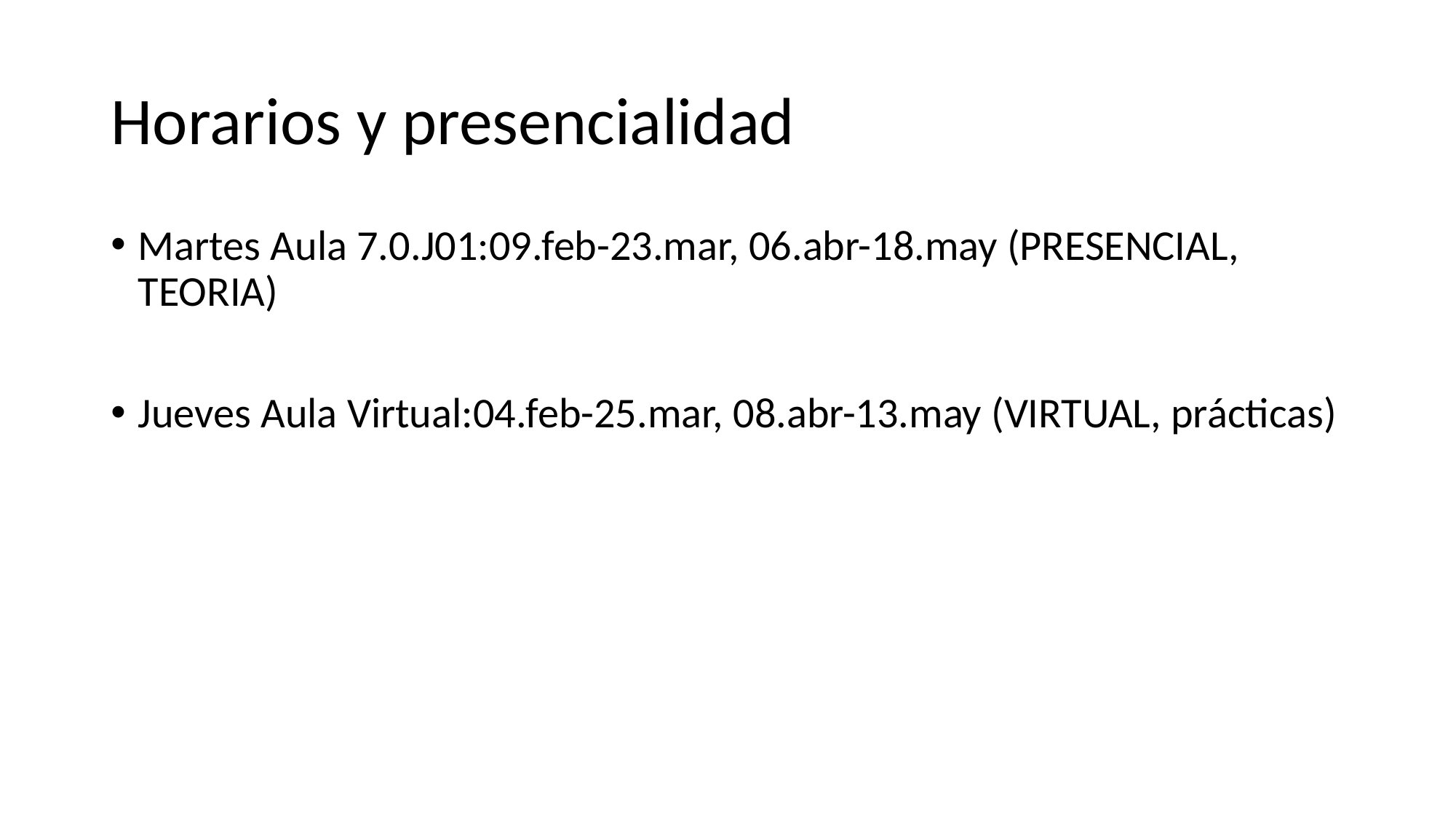

# Horarios y presencialidad
Martes Aula 7.0.J01:09.feb-23.mar, 06.abr-18.may (PRESENCIAL, TEORIA)

Jueves Aula Virtual:04.feb-25.mar, 08.abr-13.may (VIRTUAL, prácticas)